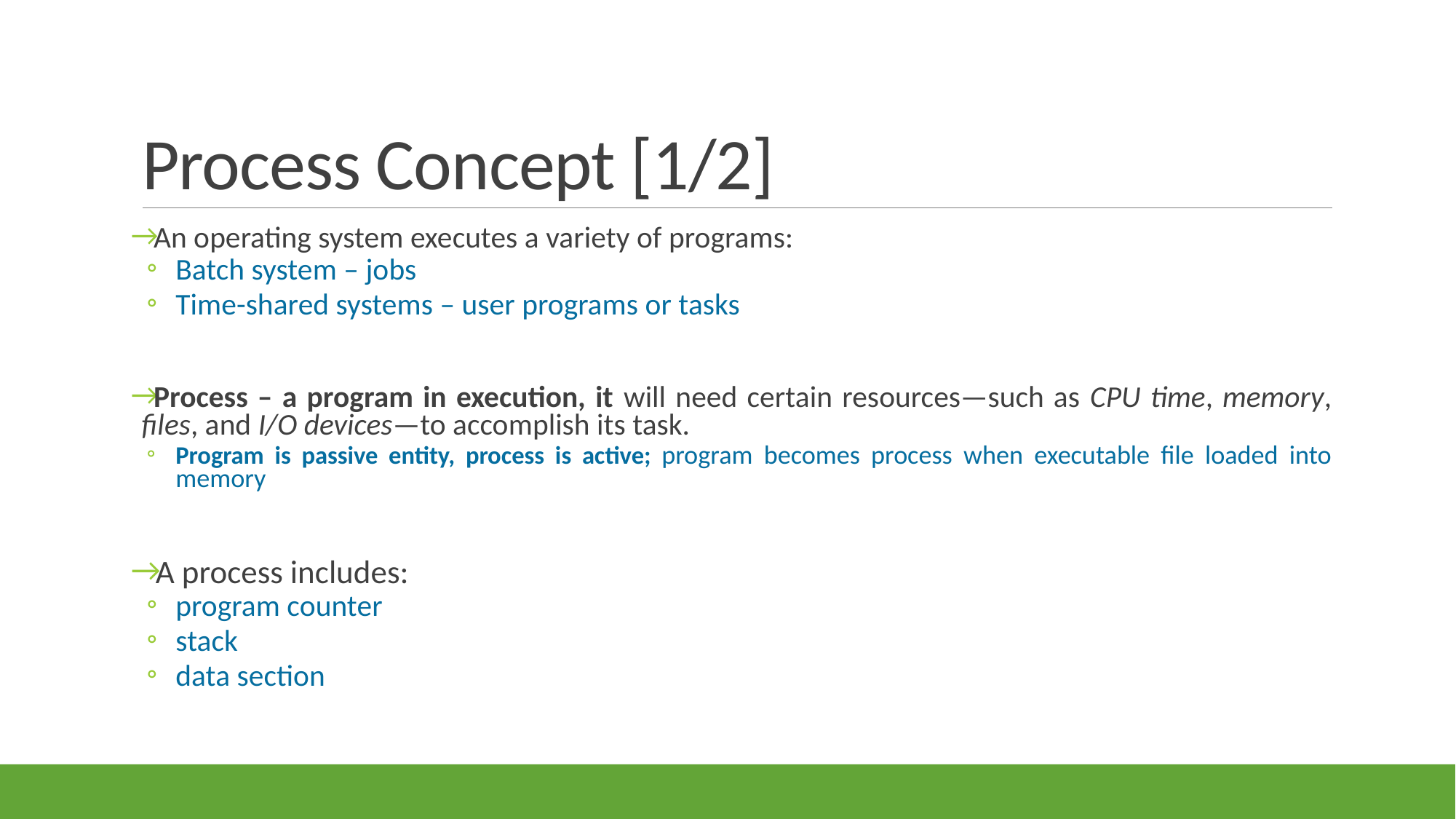

# Process Concept [1/2]
An operating system executes a variety of programs:
Batch system – jobs
Time-shared systems – user programs or tasks

Process – a program in execution, it will need certain resources—such as CPU time, memory, files, and I/O devices—to accomplish its task.
Program is passive entity, process is active; program becomes process when executable file loaded into memory

A process includes:
program counter
stack
data section